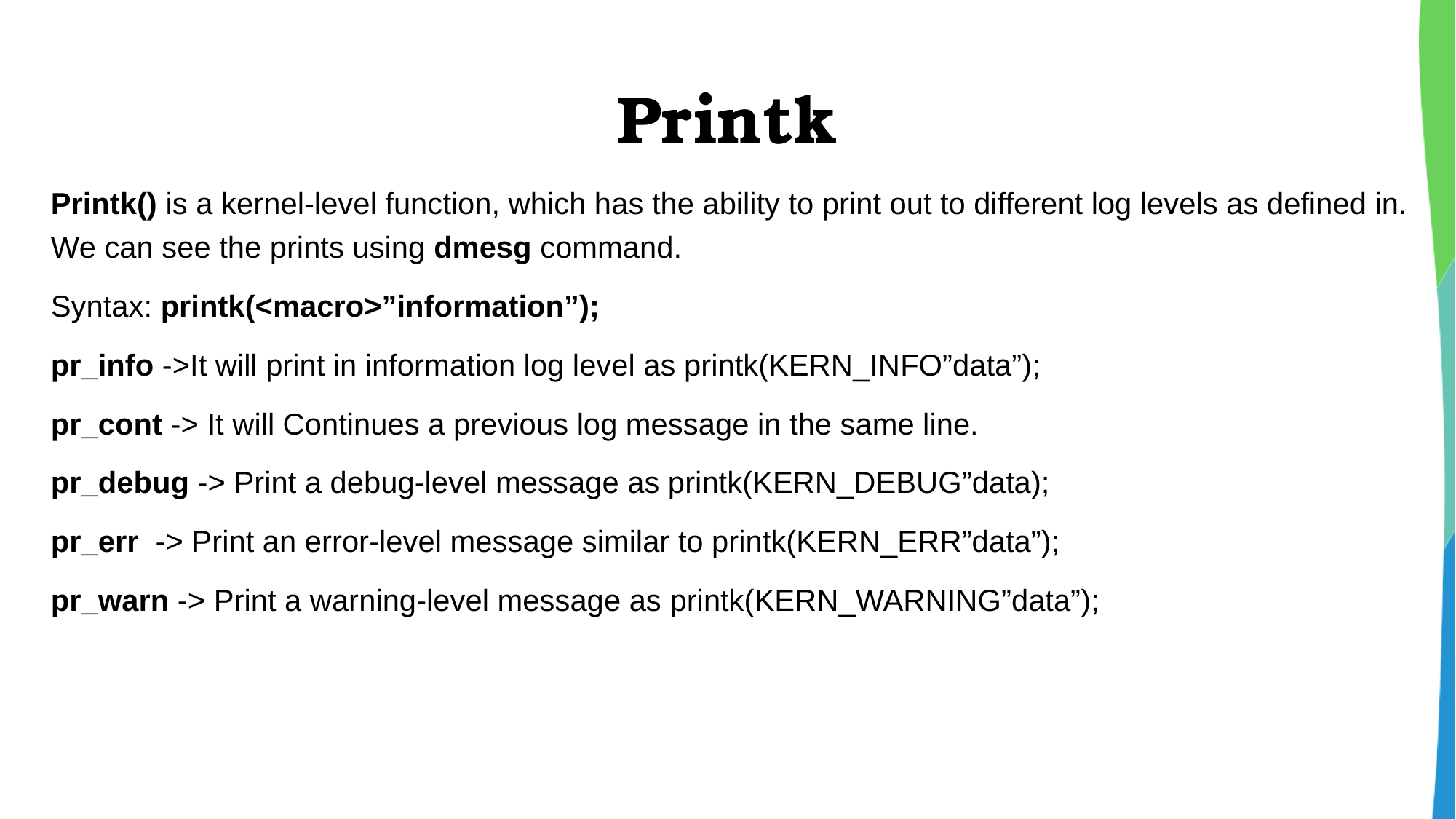

# Printk
Printk() is a kernel-level function, which has the ability to print out to different log levels as defined in. We can see the prints using dmesg command.
Syntax: printk(<macro>”information”);
pr_info ->It will print in information log level as printk(KERN_INFO”data”);
pr_cont -> It will Continues a previous log message in the same line.
pr_debug -> Print a debug-level message as printk(KERN_DEBUG”data);
pr_err  -> Print an error-level message similar to printk(KERN_ERR”data”);
pr_warn -> Print a warning-level message as printk(KERN_WARNING”data”);